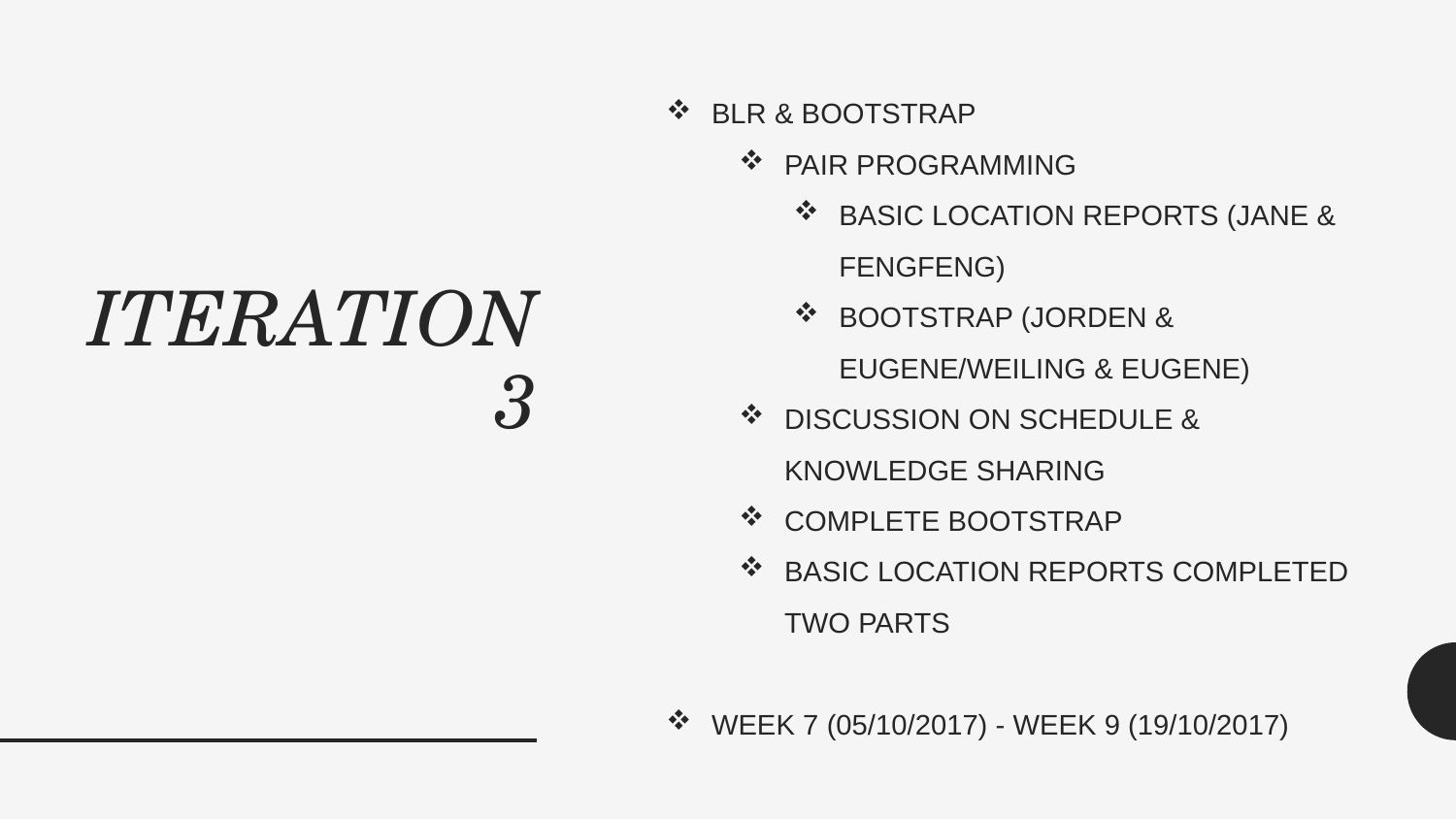

# ITERATION 3
BLR & BOOTSTRAP
PAIR PROGRAMMING
BASIC LOCATION REPORTS (JANE & FENGFENG)
BOOTSTRAP (JORDEN & EUGENE/WEILING & EUGENE)
DISCUSSION ON SCHEDULE & KNOWLEDGE SHARING
COMPLETE BOOTSTRAP
BASIC LOCATION REPORTS COMPLETED TWO PARTS
WEEK 7 (05/10/2017) - WEEK 9 (19/10/2017)